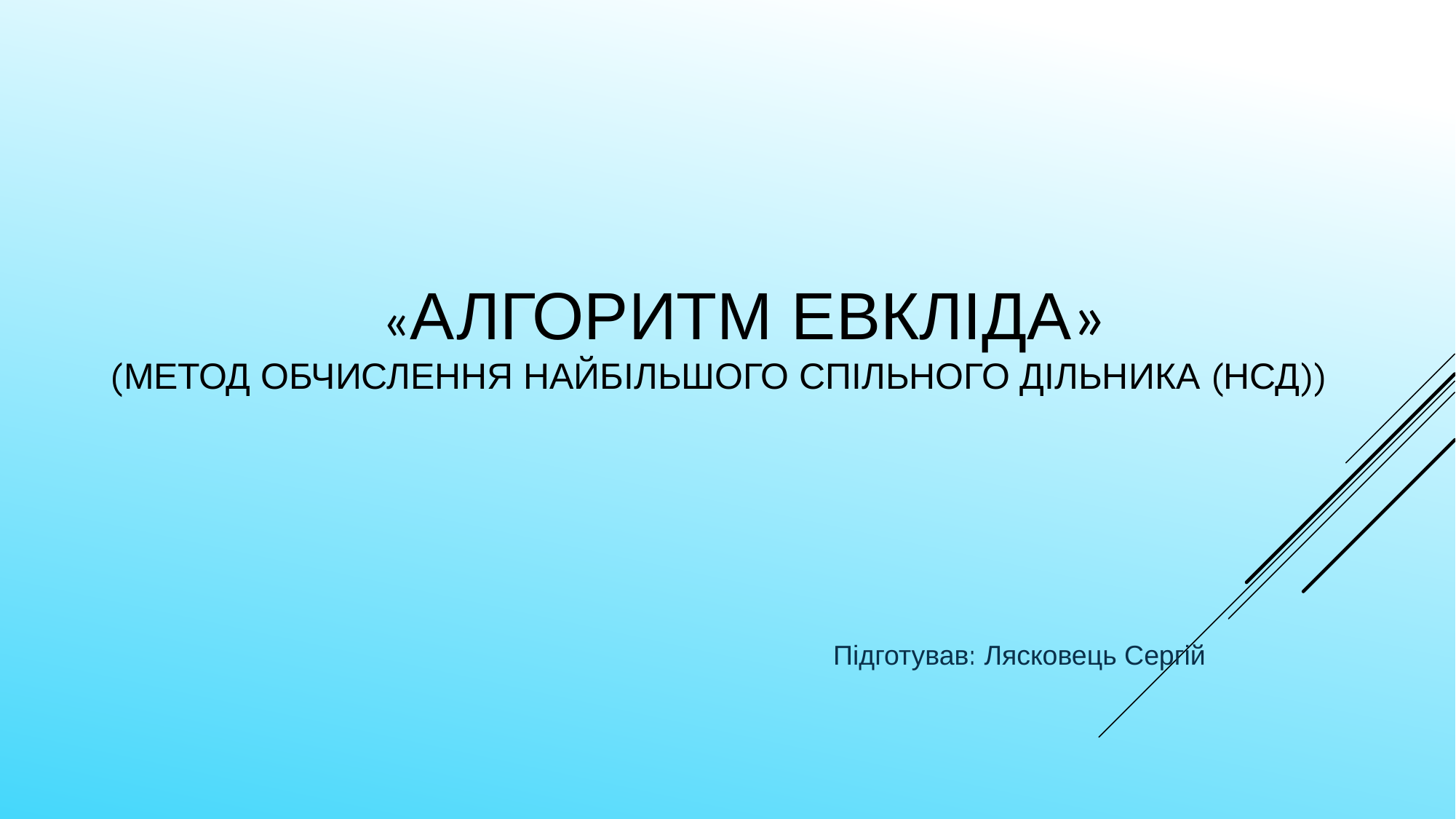

# «Алгоритм Евкліда» (метод обчислення найбільшого спільного дільника (НСД))
                                                                         Підготував: Лясковець Сергій